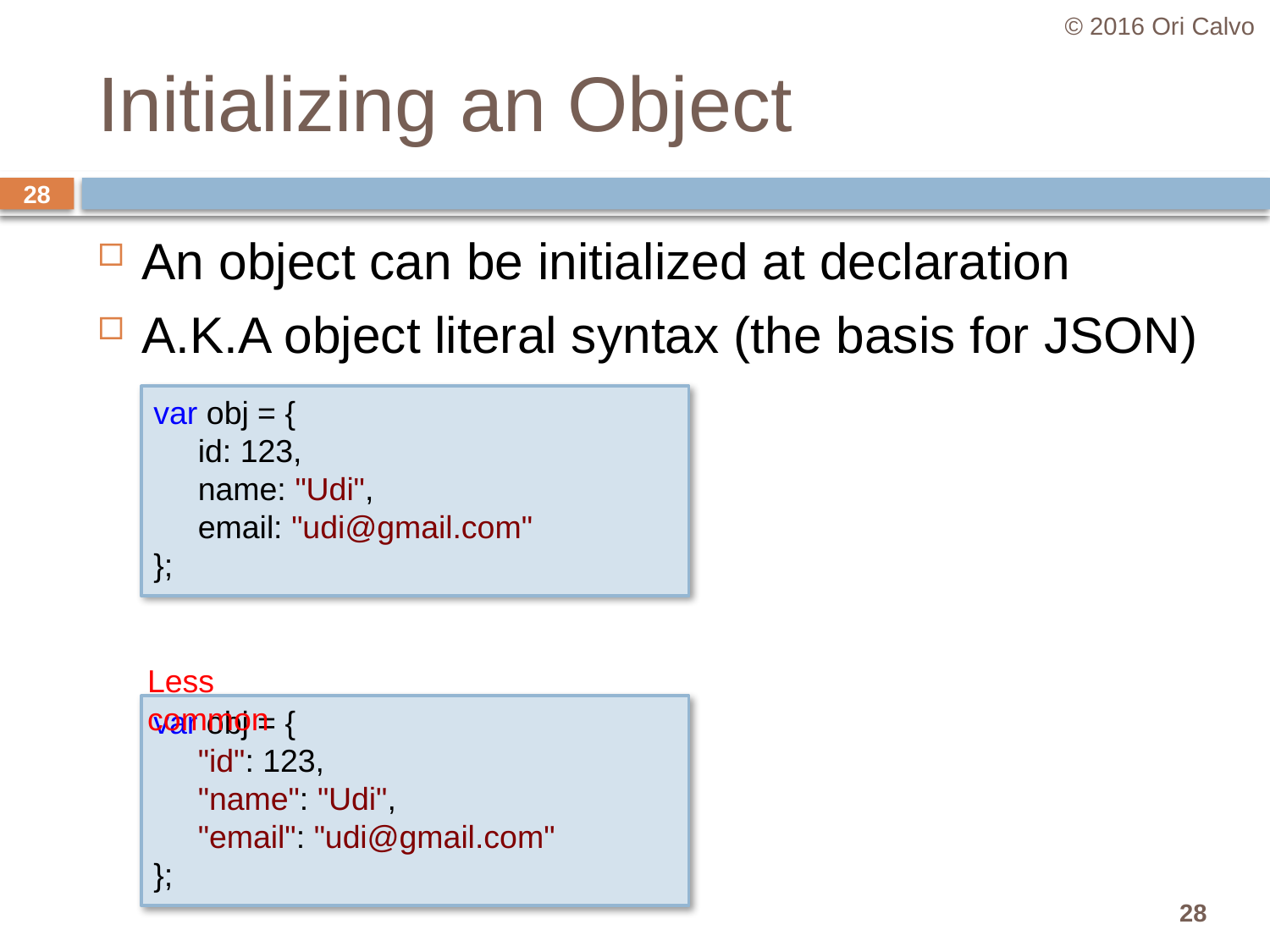

© 2016 Ori Calvo
# Initializing an Object
28
An object can be initialized at declaration
A.K.A object literal syntax (the basis for JSON)
var obj = {
     id: 123,
     name: "Udi",
     email: "udi@gmail.com"
};
Less common
var obj = {
     "id": 123,
     "name": "Udi",
     "email": "udi@gmail.com"
};